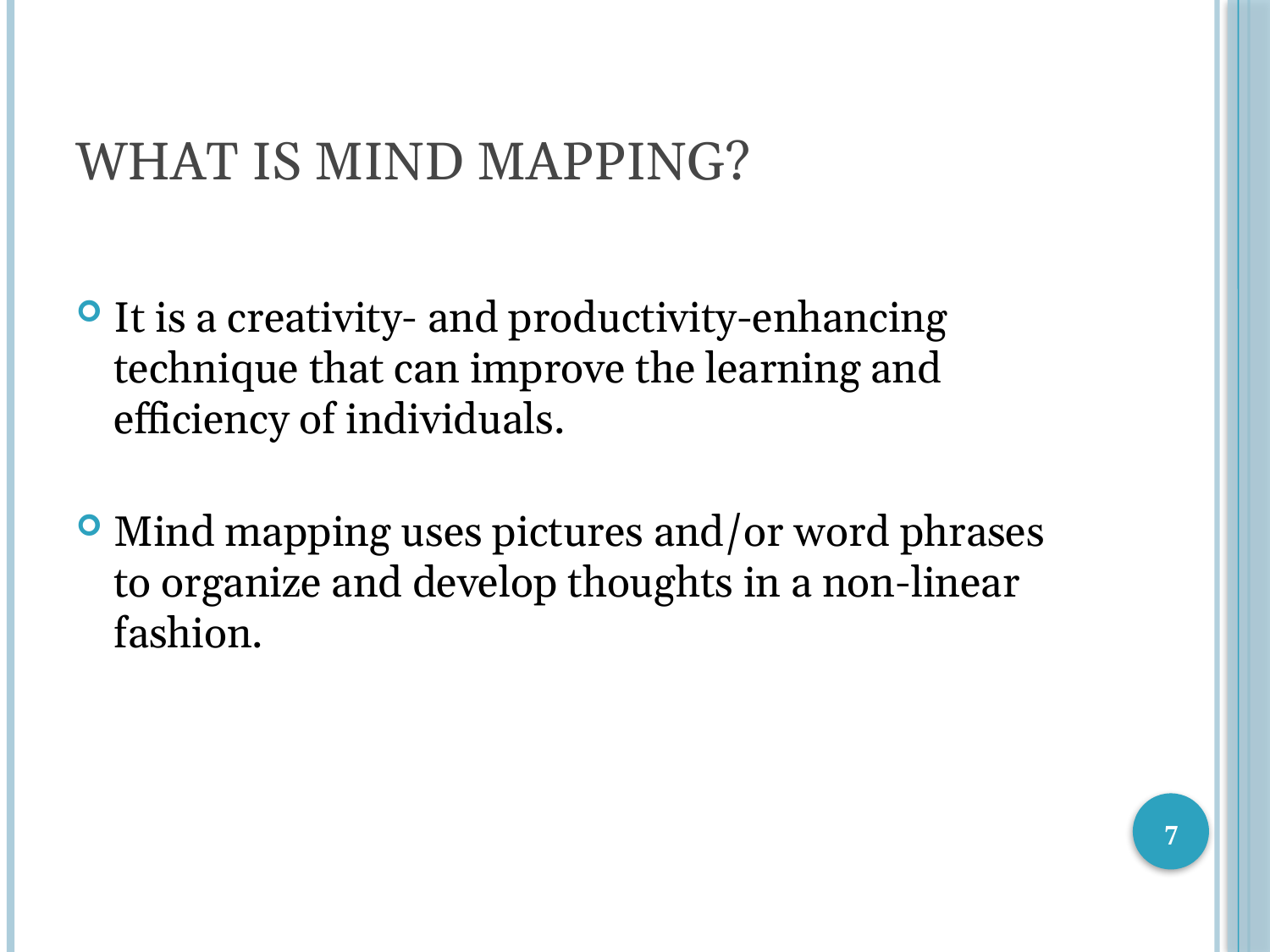

# What is mind mapping?

It is a creativity- and productivity-enhancing technique that can improve the learning and efficiency of individuals.
Mind mapping uses pictures and/or word phrases to organize and develop thoughts in a non-linear fashion.
7